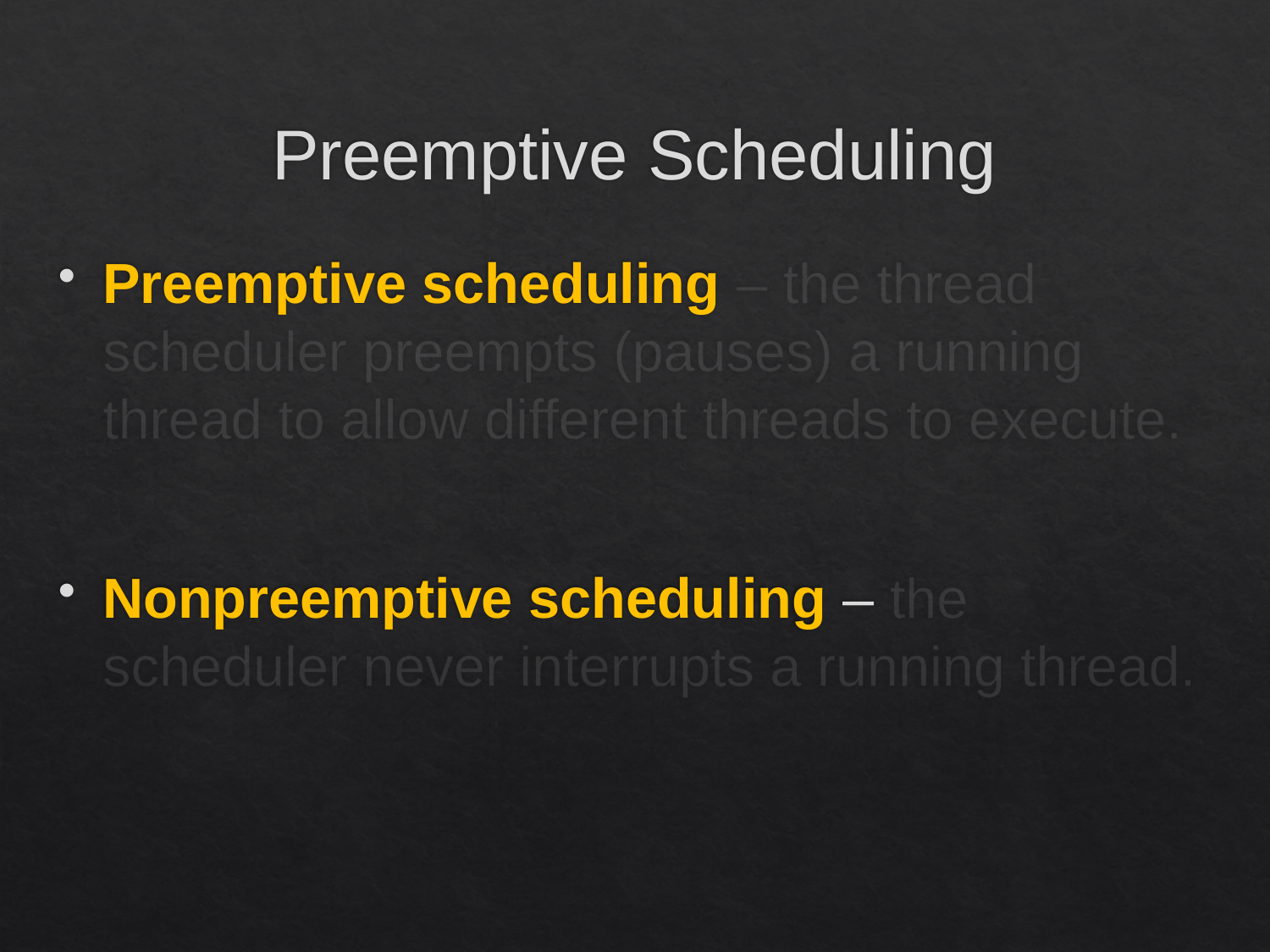

# Preemptive Scheduling
Preemptive scheduling – the thread scheduler preempts (pauses) a running thread to allow different threads to execute.

Nonpreemptive scheduling – the scheduler never interrupts a running thread.